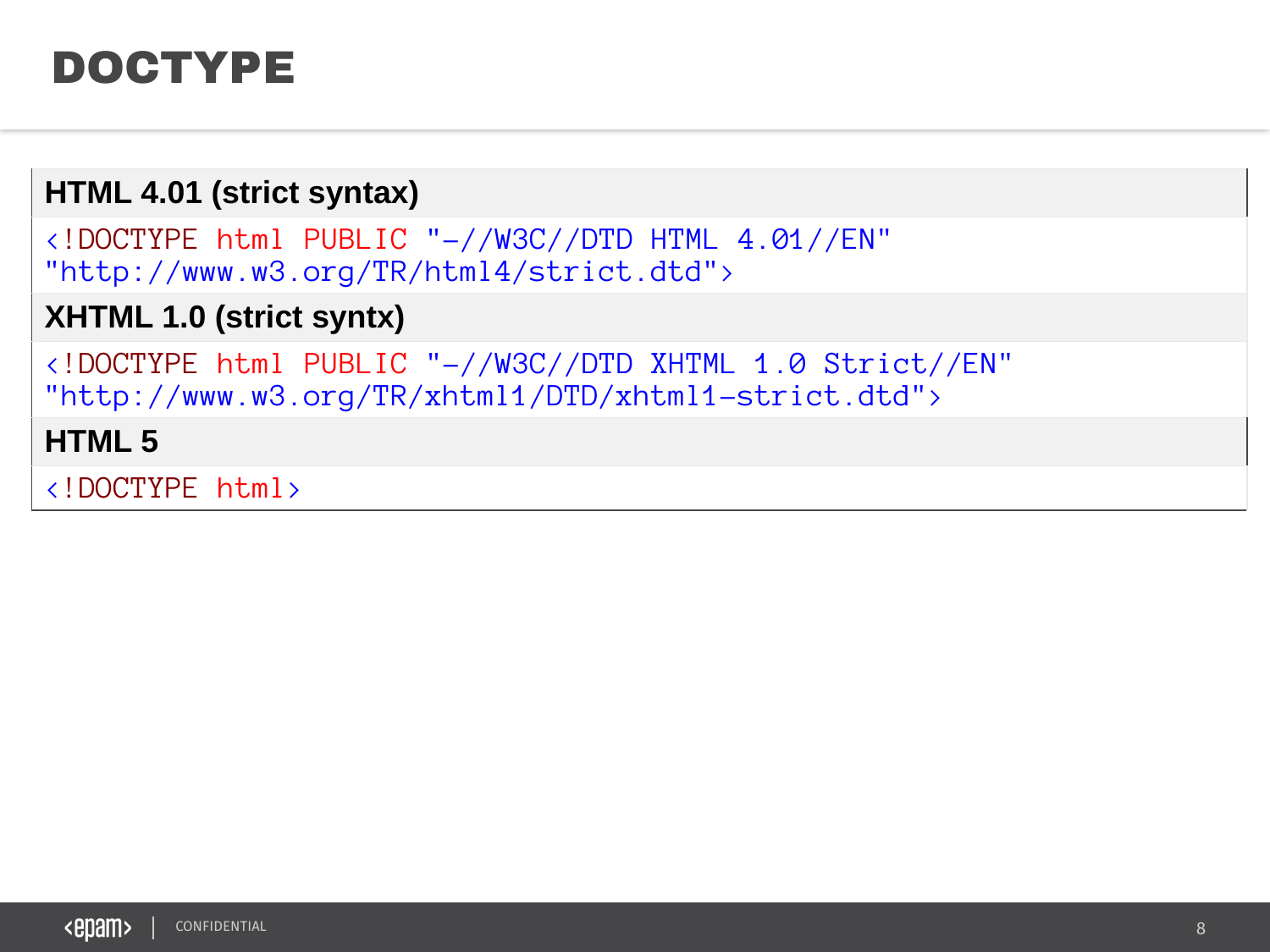

DOCTYPE
| HTML 4.01 (strict syntax) |
| --- |
| <!DOCTYPE html PUBLIC "-//W3C//DTD HTML 4.01//EN" "http://www.w3.org/TR/html4/strict.dtd"> |
| XHTML 1.0 (strict syntx) |
| <!DOCTYPE html PUBLIC "-//W3C//DTD XHTML 1.0 Strict//EN" "http://www.w3.org/TR/xhtml1/DTD/xhtml1-strict.dtd"> |
| HTML 5 |
| <!DOCTYPE html> |